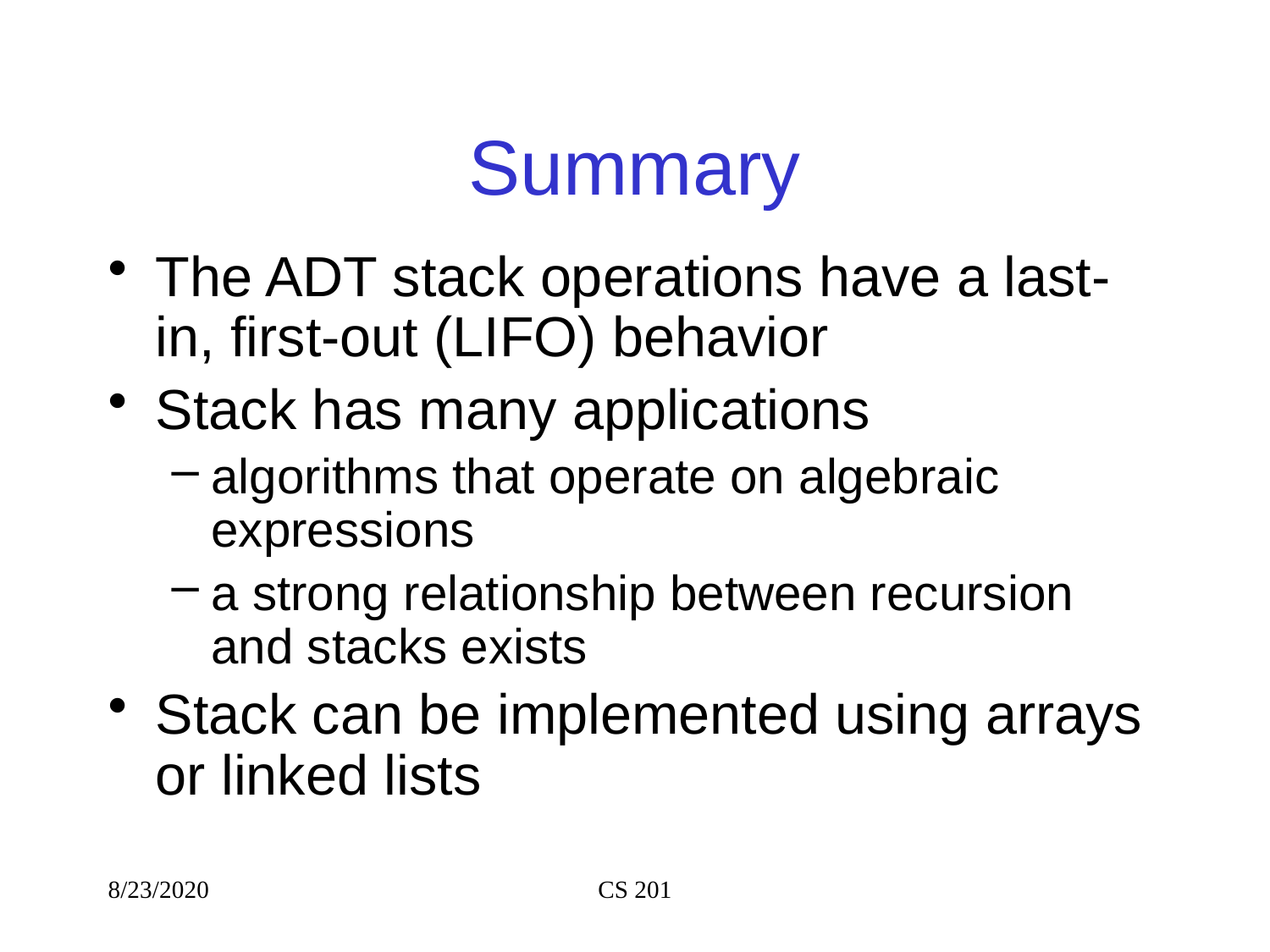

# Summary
The ADT stack operations have a last-in, first-out (LIFO) behavior
Stack has many applications
algorithms that operate on algebraic expressions
a strong relationship between recursion and stacks exists
Stack can be implemented using arrays or linked lists
8/23/2020
CS 201